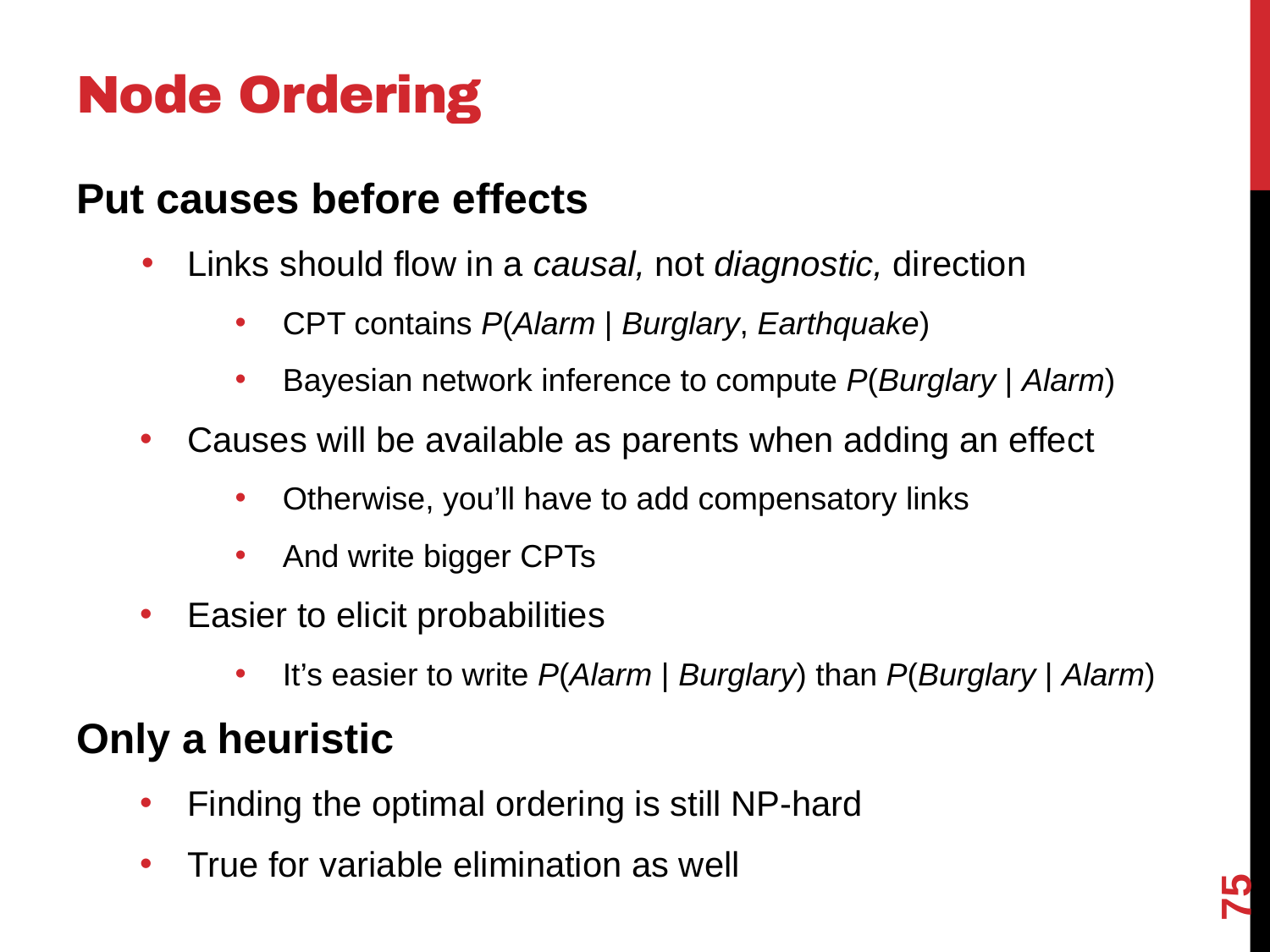

# Node Ordering
Put causes before effects
Links should flow in a causal, not diagnostic, direction
CPT contains P(Alarm | Burglary, Earthquake)
Bayesian network inference to compute P(Burglary | Alarm)
Causes will be available as parents when adding an effect
Otherwise, you’ll have to add compensatory links
And write bigger CPTs
Easier to elicit probabilities
It’s easier to write P(Alarm | Burglary) than P(Burglary | Alarm)
Only a heuristic
Finding the optimal ordering is still NP-hard
True for variable elimination as well
75